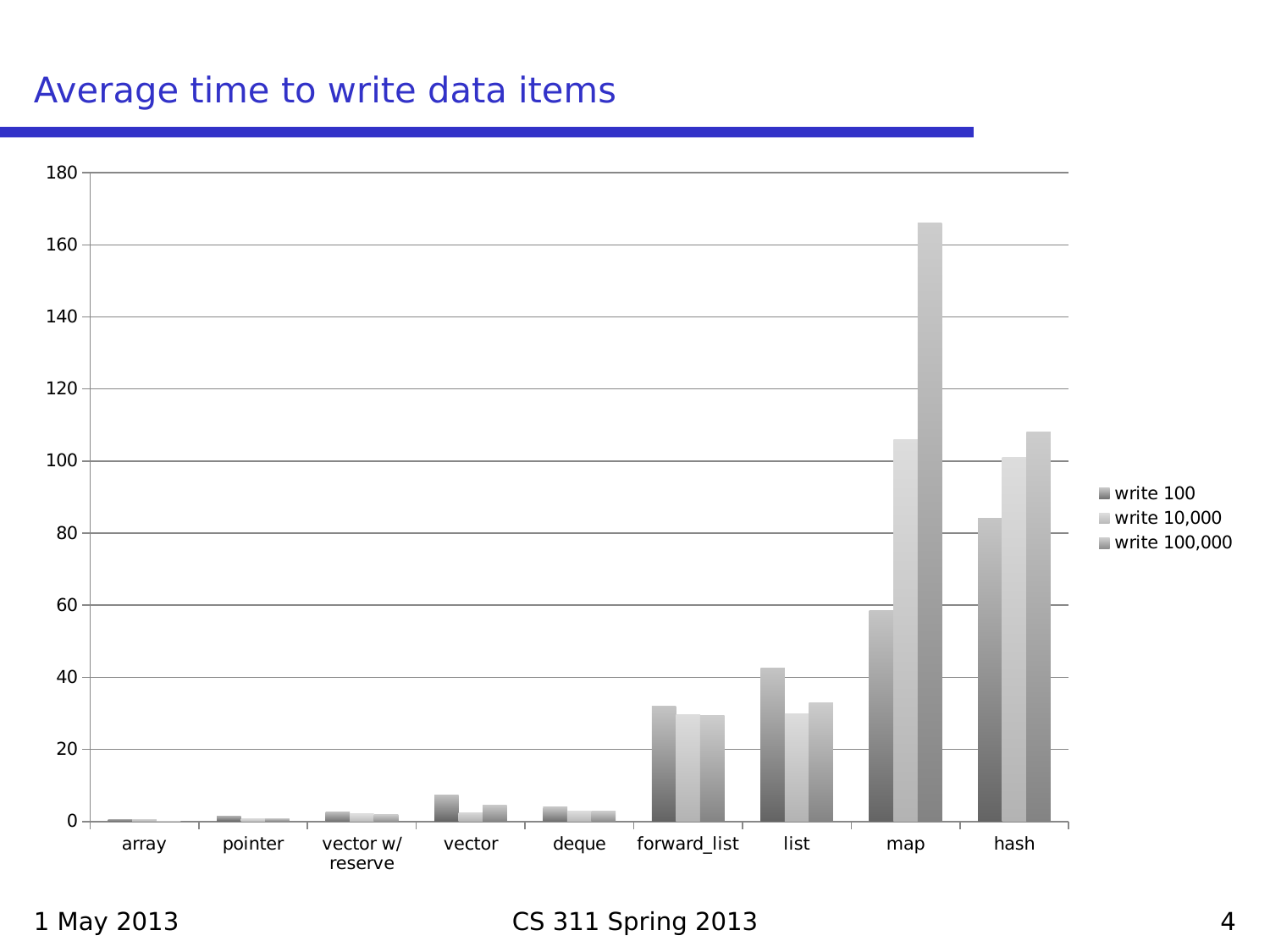

# Average time to write data items

### Chart

| Category | write 100 | write 10,000 | write 100,000 |
|---|---|---|---|
| array | 0.5 | 0.5 | 0.0 |
| pointer | 1.5 | 0.8 | 0.7 |
| vector w/ reserve | 2.7 | 2.1 | 2.0 |
| vector | 7.3 | 2.4 | 4.4 |
| deque | 4.0 | 2.9 | 2.8 |
| forward_list | 31.9 | 29.7 | 29.3 |
| list | 42.5 | 29.8 | 33.0 |
| map | 58.6 | 106.0 | 166.0 |
| hash | 84.0 | 101.0 | 108.0 |
1 May 2013
CS 311 Spring 2013
4